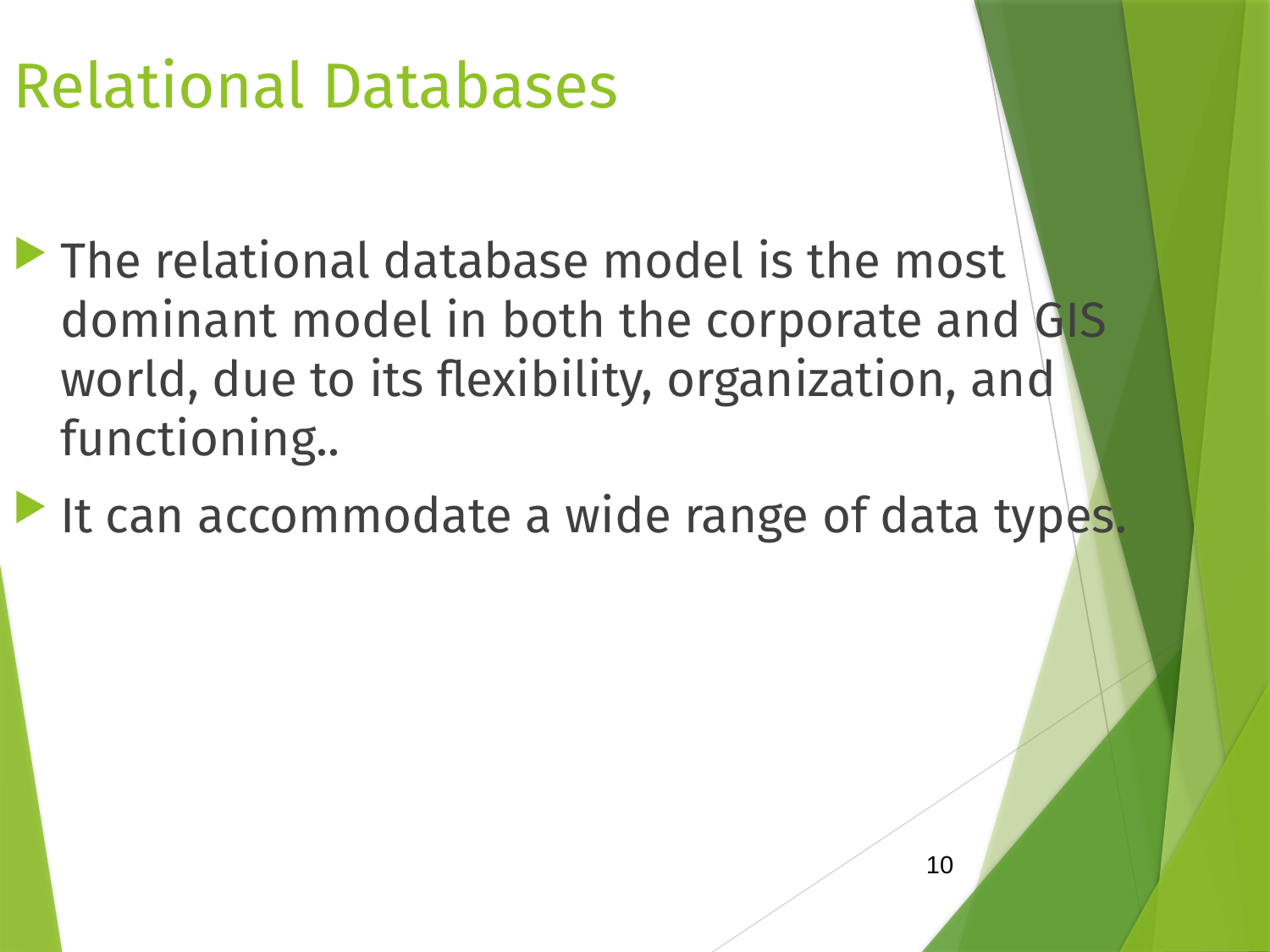

Relational Databases
The relational database model is the most dominant model in both the corporate and GIS world, due to its flexibility, organization, and functioning..
It can accommodate a wide range of data types.
10